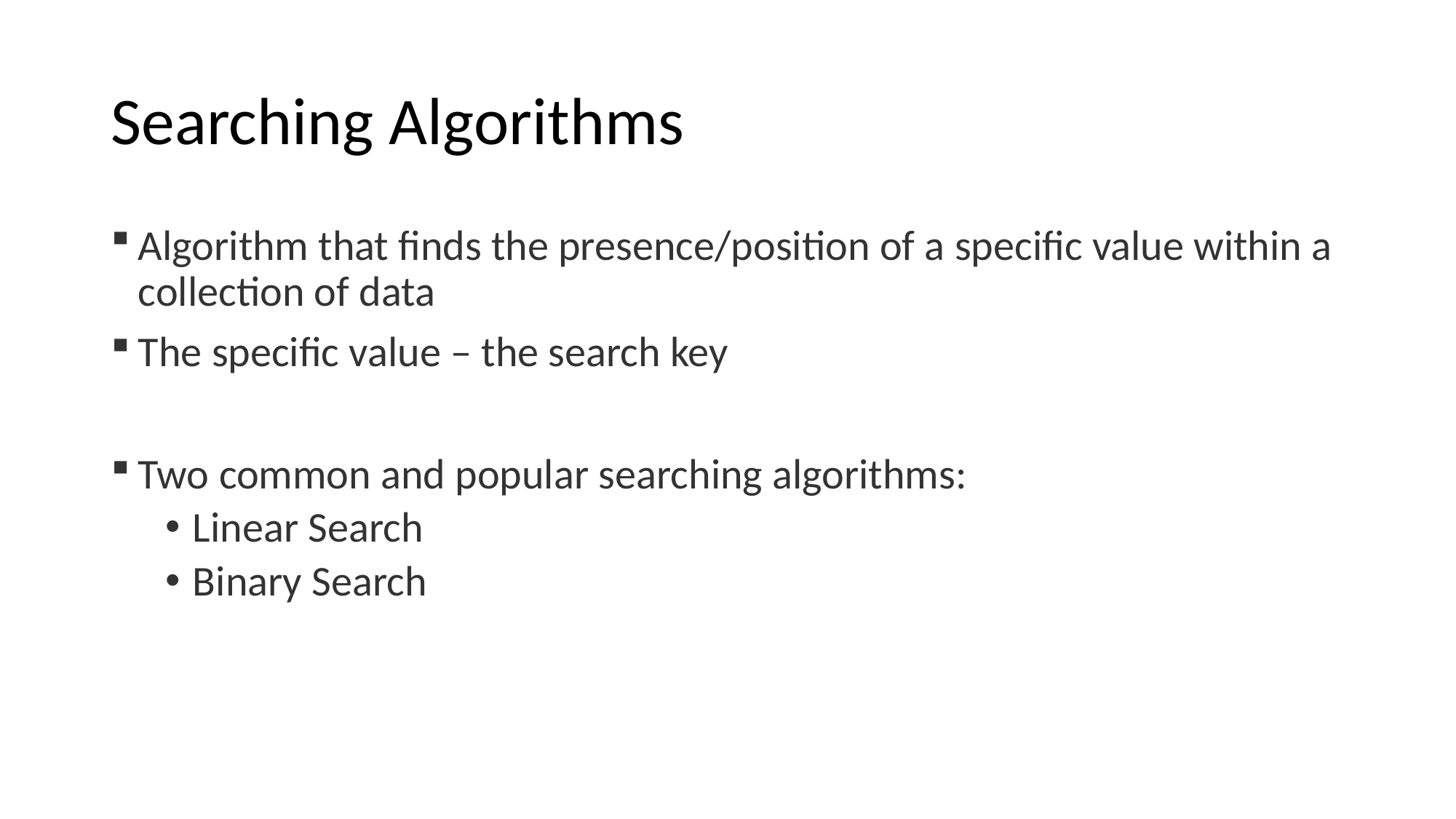

# Searching Algorithms
Algorithm that finds the presence/position of a specific value within a collection of data
The specific value – the search key

Two common and popular searching algorithms:
Linear Search
Binary Search